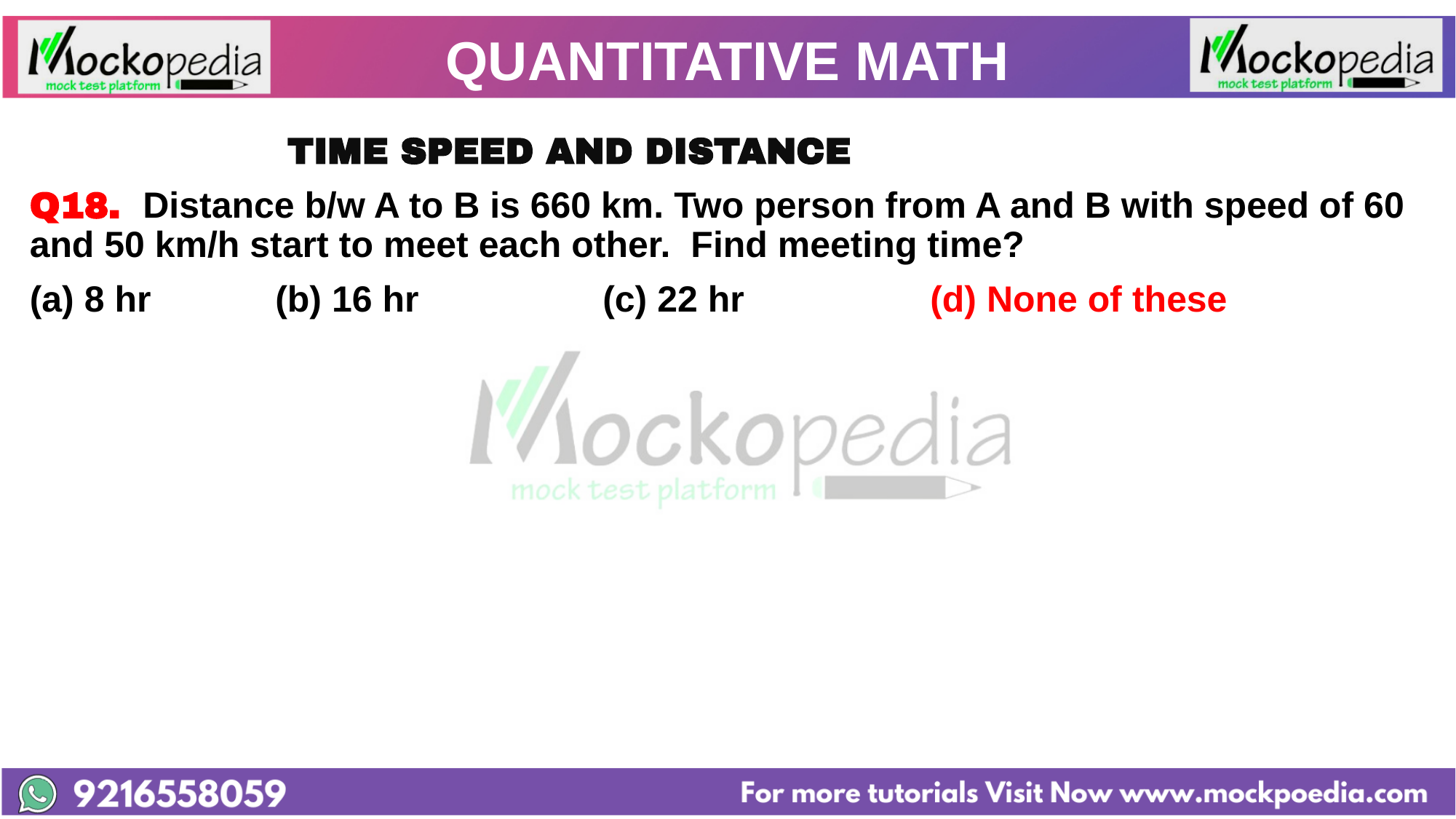

# QUANTITATIVE MATH
			 TIME SPEED AND DISTANCE
Q18.  Distance b/w A to B is 660 km. Two person from A and B with speed of 60 and 50 km/h start to meet each other.  Find meeting time?
(a) 8 hr		(b) 16 hr		(c) 22 hr		(d) None of these